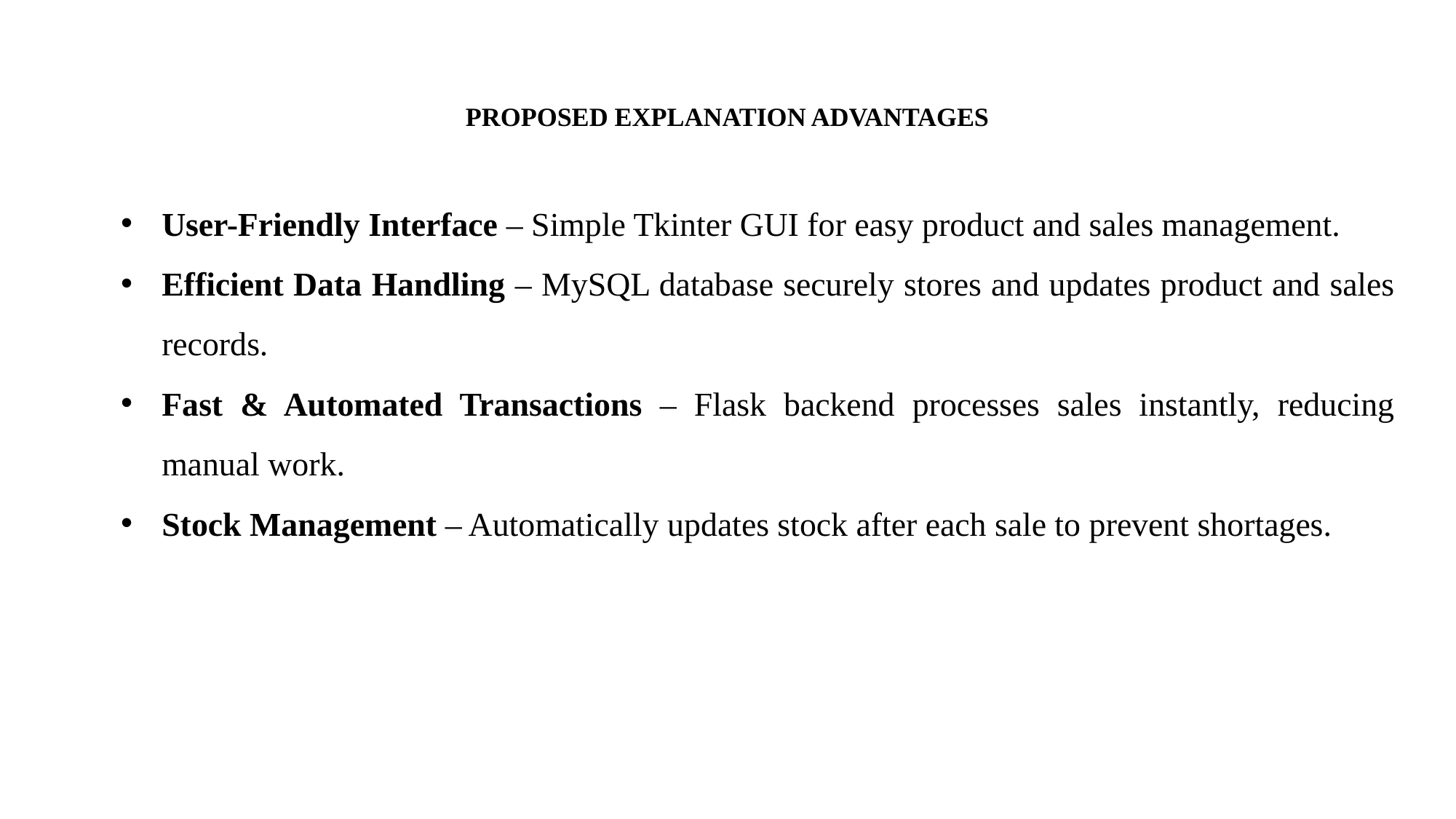

# PROPOSED EXPLANATION ADVANTAGES
User-Friendly Interface – Simple Tkinter GUI for easy product and sales management.
Efficient Data Handling – MySQL database securely stores and updates product and sales records.
Fast & Automated Transactions – Flask backend processes sales instantly, reducing manual work.
Stock Management – Automatically updates stock after each sale to prevent shortages.